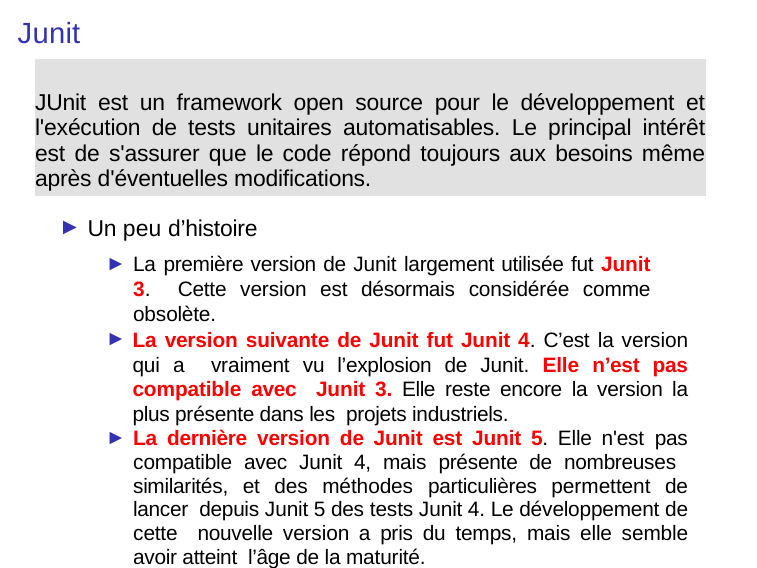

# Junit
| JUnit est un framework open source pour le développement et l'exécution de tests unitaires automatisables. Le principal intérêt est de s'assurer que le code répond toujours aux besoins même après d'éventuelles modifications. |
| --- |
JUnit est une famille de bibliothèques de tests unitaires.

Un peu d’histoire
La première version de Junit largement utilisée fut Junit 3.  Cette version est désormais considérée comme obsolète.
La version suivante de Junit fut Junit 4. C’est la version qui a  vraiment vu l’explosion de Junit. Elle n’est pas compatible avec  Junit 3. Elle reste encore la version la plus présente dans les  projets industriels.
La dernière version de Junit est Junit 5. Elle n'est pas compatible avec Junit 4, mais présente de nombreuses  similarités, et des méthodes particulières permettent de lancer  depuis Junit 5 des tests Junit 4. Le développement de cette  nouvelle version a pris du temps, mais elle semble avoir atteint  l’âge de la maturité.